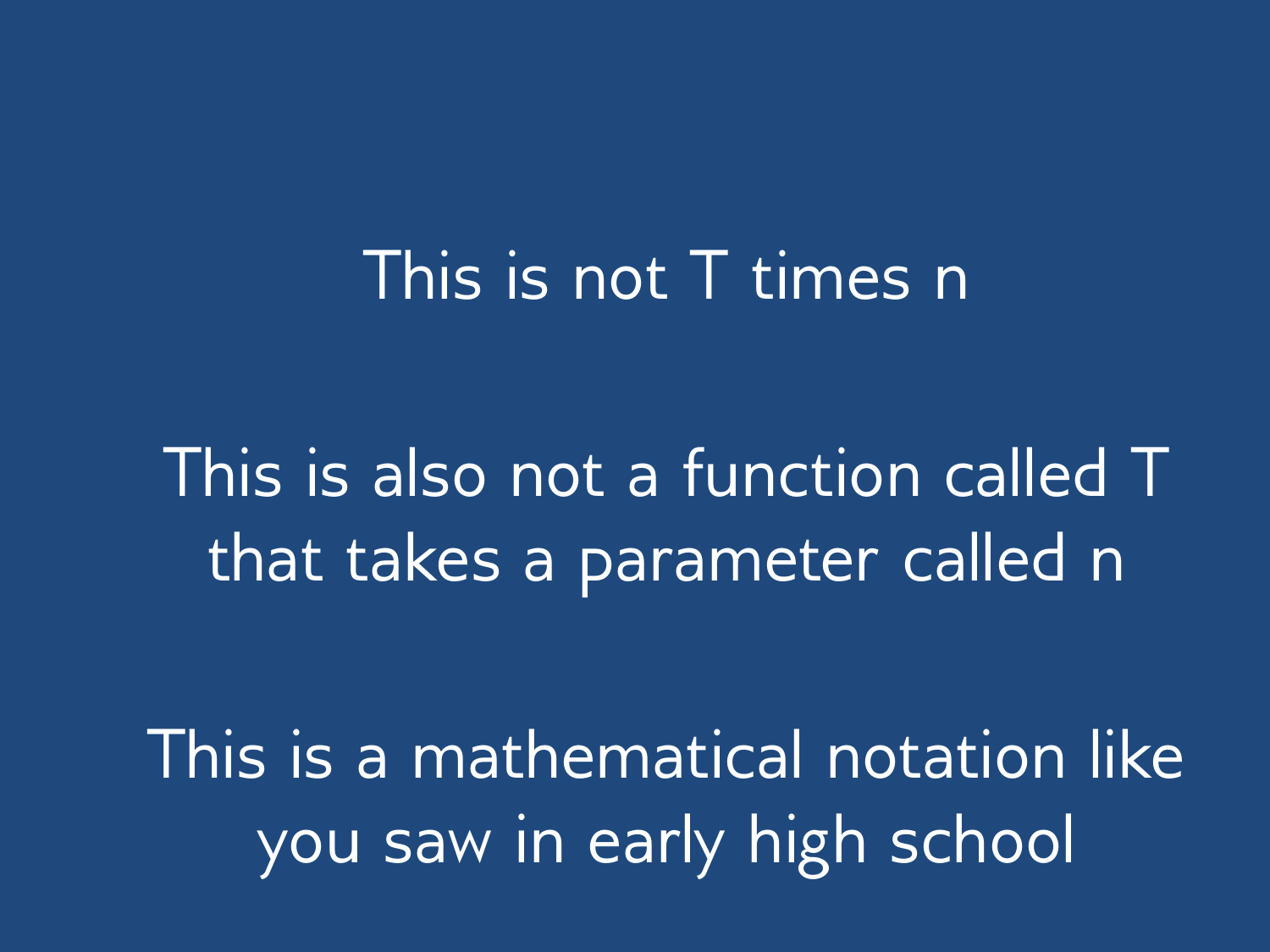

#
This is not T times n

This is also not a function called T that takes a parameter called n

This is a mathematical notation like you saw in early high school